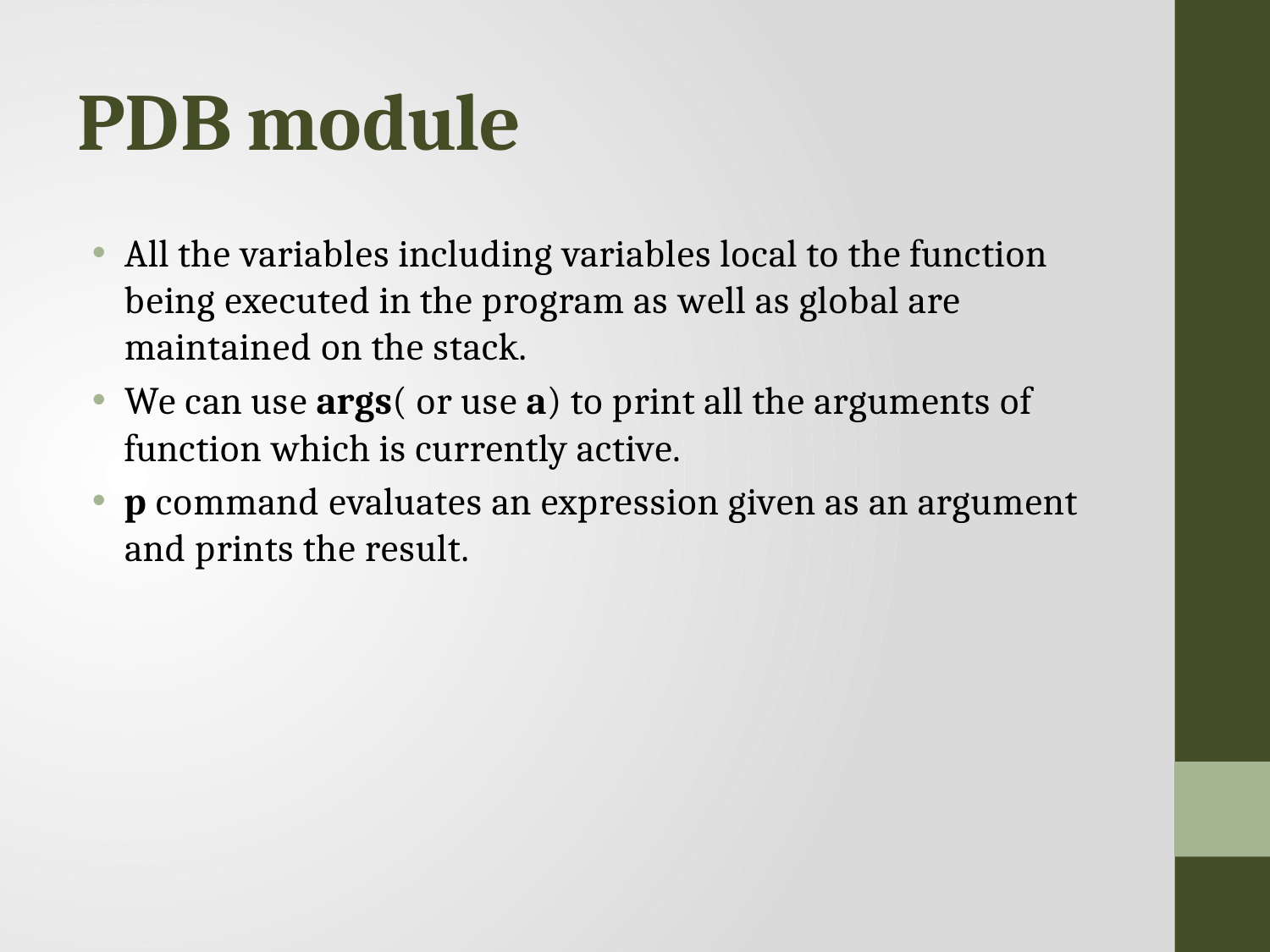

# PDB module
All the variables including variables local to the function being executed in the program as well as global are maintained on the stack.
We can use args( or use a) to print all the arguments of function which is currently active.
p command evaluates an expression given as an argument and prints the result.